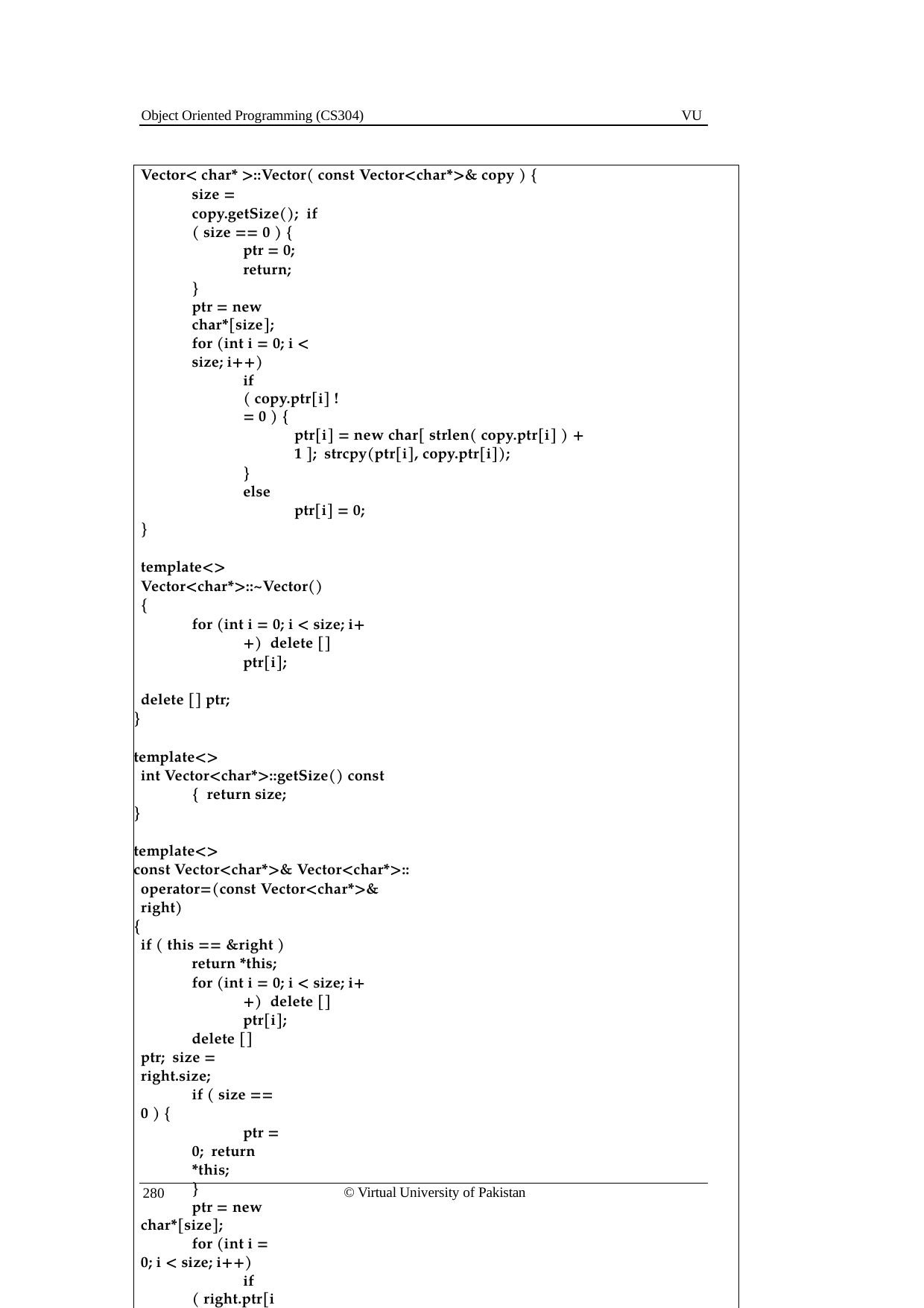

Object Oriented Programming (CS304)
VU

Vector< char* >::Vector( const Vector<char*>& copy ) {
size = copy.getSize();  if ( size == 0 ) {
ptr = 0;
return;
}
ptr = new char*[size];
for (int i = 0; i < size; i++)
if ( copy.ptr[i] != 0 ) {
ptr[i] = new char[ strlen( copy.ptr[i] ) + 1 ];  strcpy(ptr[i], copy.ptr[i]);
}
else
ptr[i] = 0;
}

template<>  Vector<char*>::~Vector() {
for (int i = 0; i < size; i++)  delete [] ptr[i];

delete [] ptr;
}

template<>
int Vector<char*>::getSize() const {  return size;
}

template<>
const Vector<char*>& Vector<char*>::  operator=(const Vector<char*>& right)
{
if ( this == &right )
return *this;
for (int i = 0; i < size; i++)  delete [] ptr[i];
delete [] ptr;  size = right.size;
if ( size == 0 ) {
ptr = 0;  return *this;
}
ptr = new char*[size];
for (int i = 0; i < size; i++)
if ( right.ptr[i] != 0 ) {
ptr[i] = new char[strlen( right.ptr[i] ) + 1];  strcpy( ptr[i], right.ptr[i] );
}
else
ptr[i] = 0;
}
© Virtual University of Pakistan

280